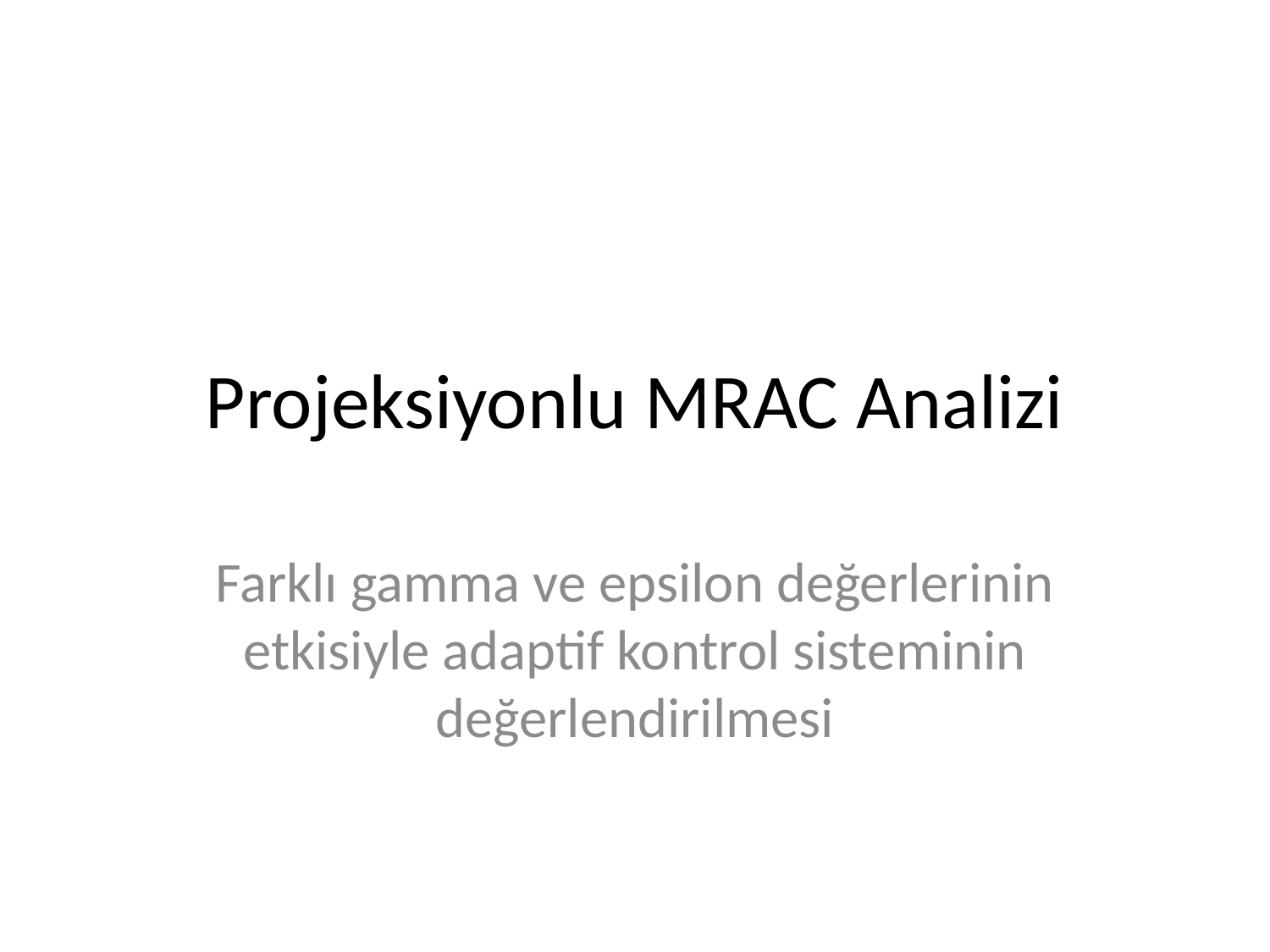

Projeksiyonlu MRAC Analizi
Farklı gamma ve epsilon değerlerinin etkisiyle adaptif kontrol sisteminin değerlendirilmesi